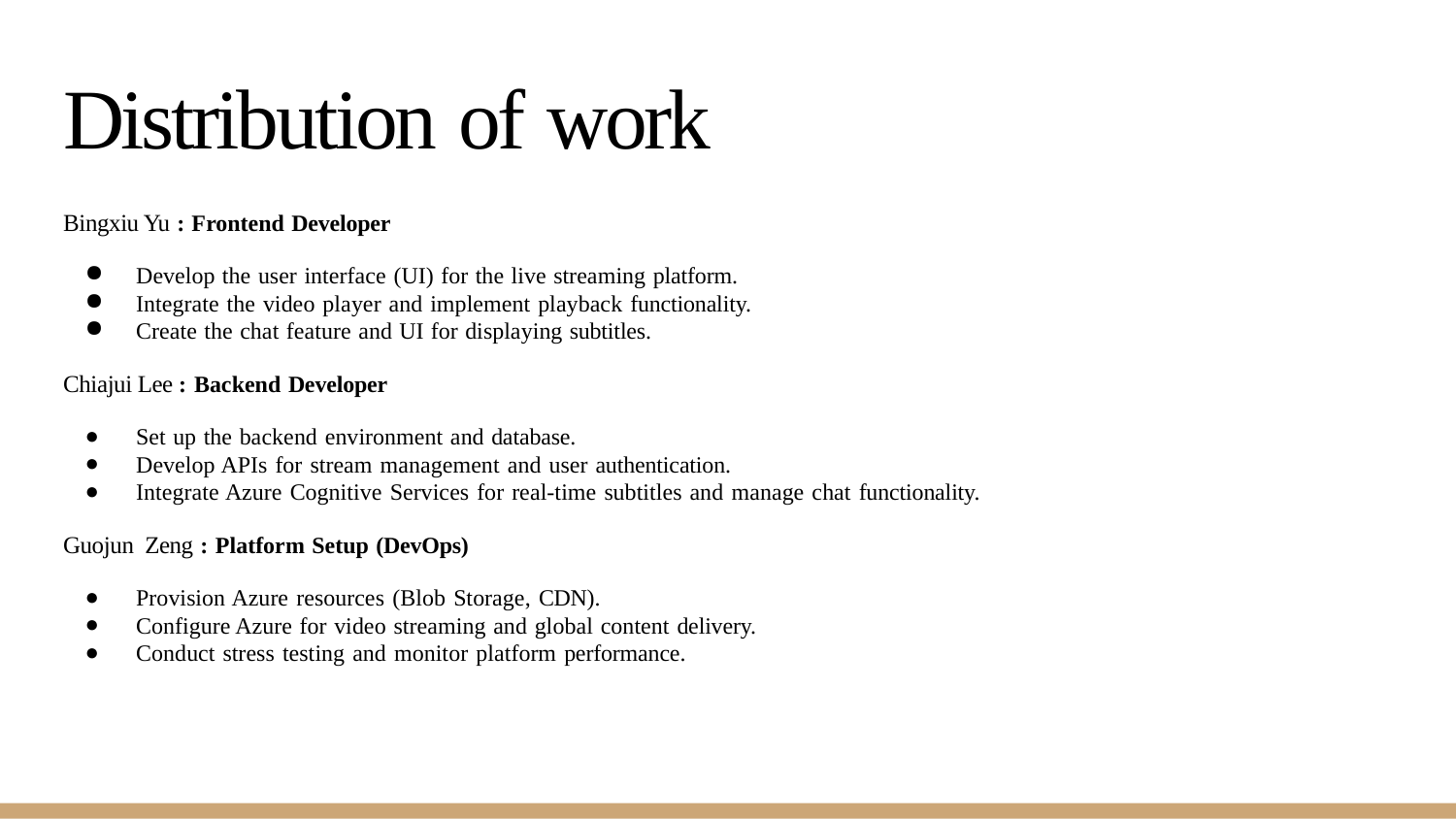

# Distribution of work
Bingxiu Yu : Frontend Developer

Develop the user interface (UI) for the live streaming platform.
Integrate the video player and implement playback functionality.
Create the chat feature and UI for displaying subtitles.

Chiajui Lee : Backend Developer

Set up the backend environment and database.
Develop APIs for stream management and user authentication.
Integrate Azure Cognitive Services for real-time subtitles and manage chat functionality.

Guojun  Zeng : Platform Setup (DevOps)

Provision Azure resources (Blob Storage, CDN).
Configure Azure for video streaming and global content delivery.
Conduct stress testing and monitor platform performance.